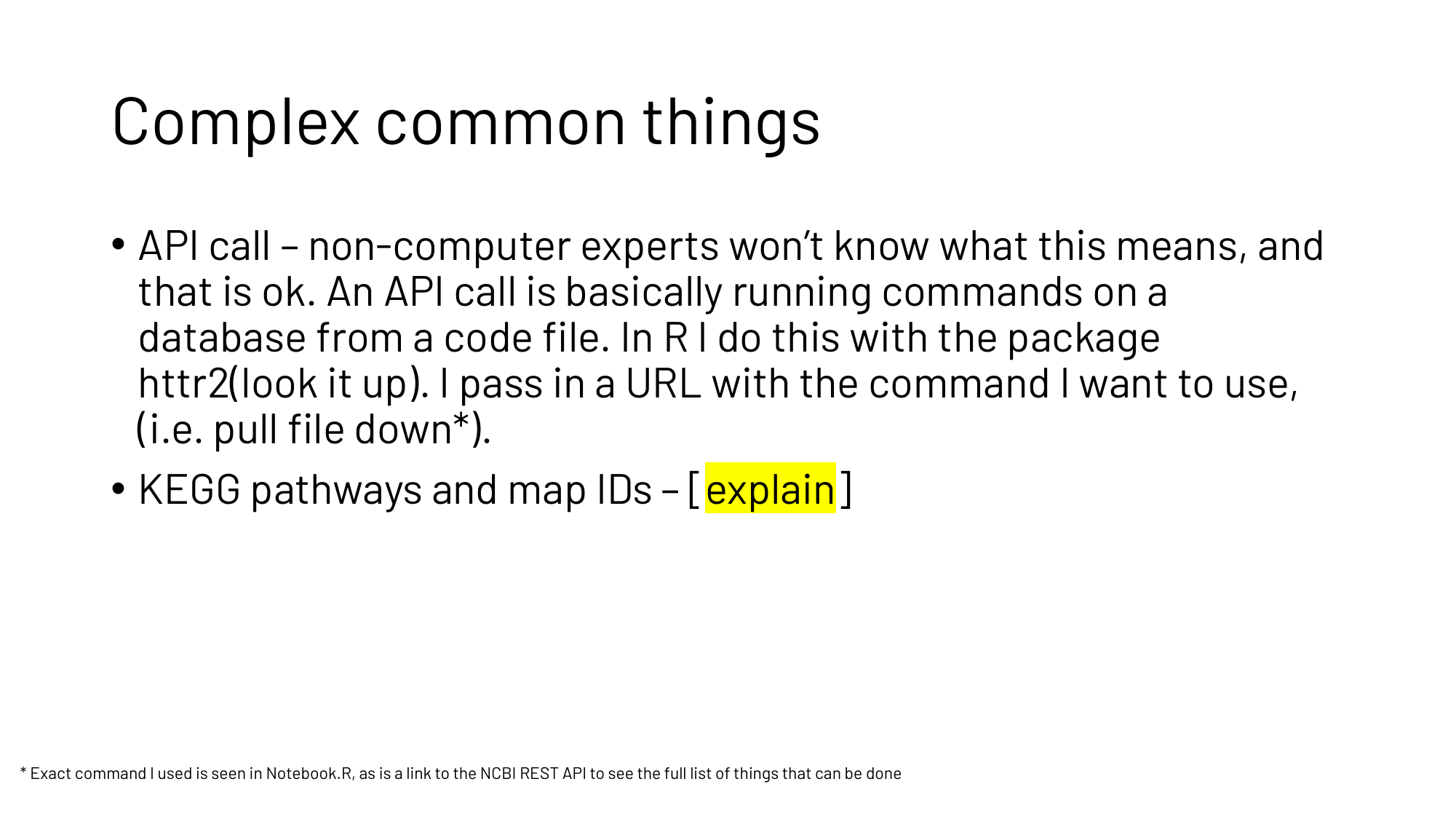

# Complex common things
API call – non-computer experts won’t know what this means, and that is ok. An API call is basically running commands on a database from a code file. In R I do this with the package httr2(look it up). I pass in a URL with the command I want to use, (i.e. pull file down*).
KEGG pathways and map IDs – [explain]
* Exact command I used is seen in Notebook.R, as is a link to the NCBI REST API to see the full list of things that can be done